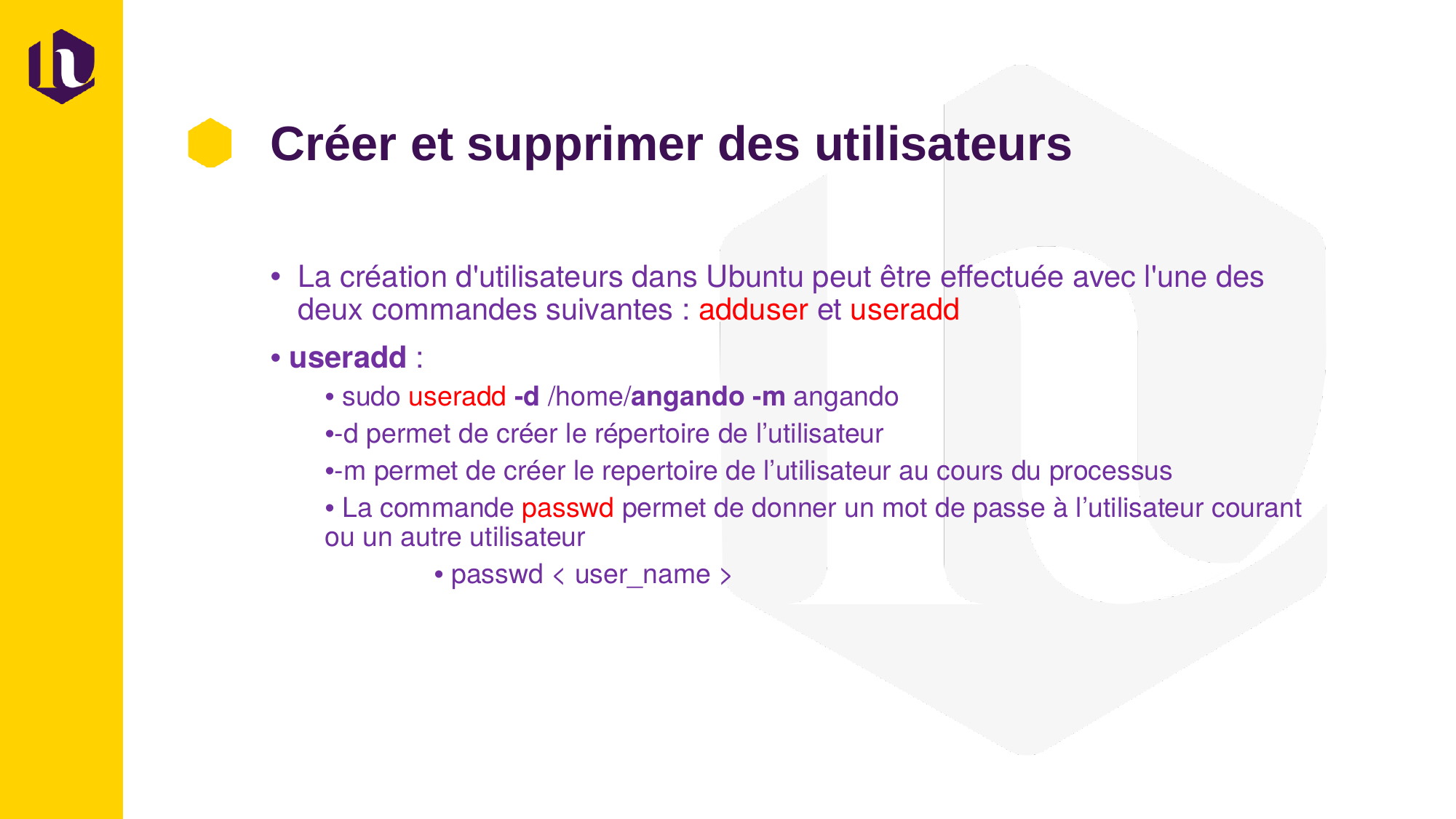

# Créer et supprimer des utilisateurs
La création d'utilisateurs dans Ubuntu peut être effectuée avec l'une des deux commandes suivantes : adduser et useradd
• useradd :
• sudo useradd -d /home/angando -m angando
•-d permet de créer le répertoire de l’utilisateur
•-m permet de créer le repertoire de l’utilisateur au cours du processus
• La commande passwd permet de donner un mot de passe à l’utilisateur courant ou un autre utilisateur
	• passwd < user_name >